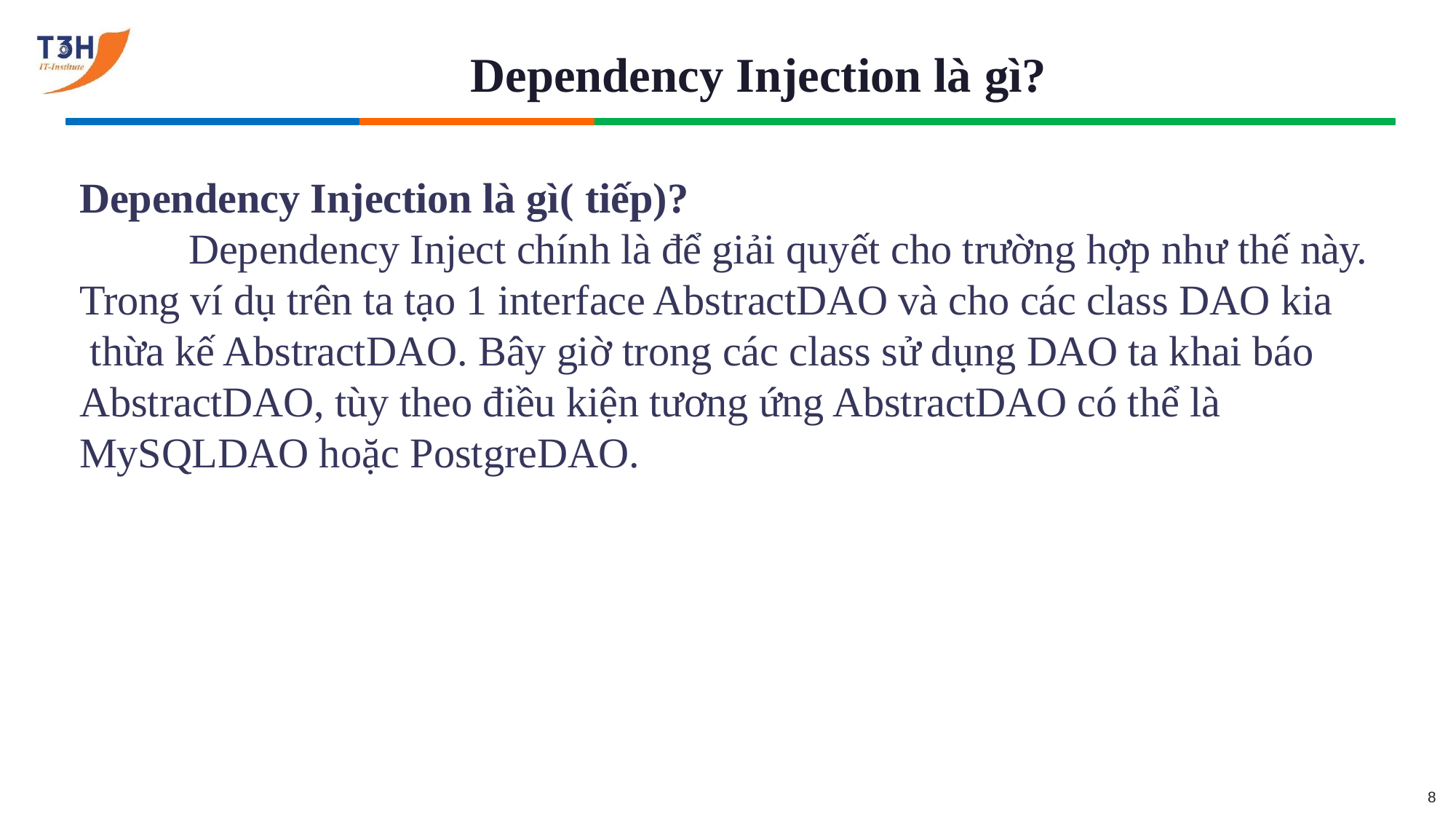

# Dependency Injection là gì?
Dependency Injection là gì( tiếp)?
Dependency Inject chính là để giải quyết cho trường hợp như thế này.
Trong ví dụ trên ta tạo 1 interface AbstractDAO và cho các class DAO kia  thừa kế AbstractDAO. Bây giờ trong các class sử dụng DAO ta khai báo  AbstractDAO, tùy theo điều kiện tương ứng AbstractDAO có thể là  MySQLDAO hoặc PostgreDAO.
8